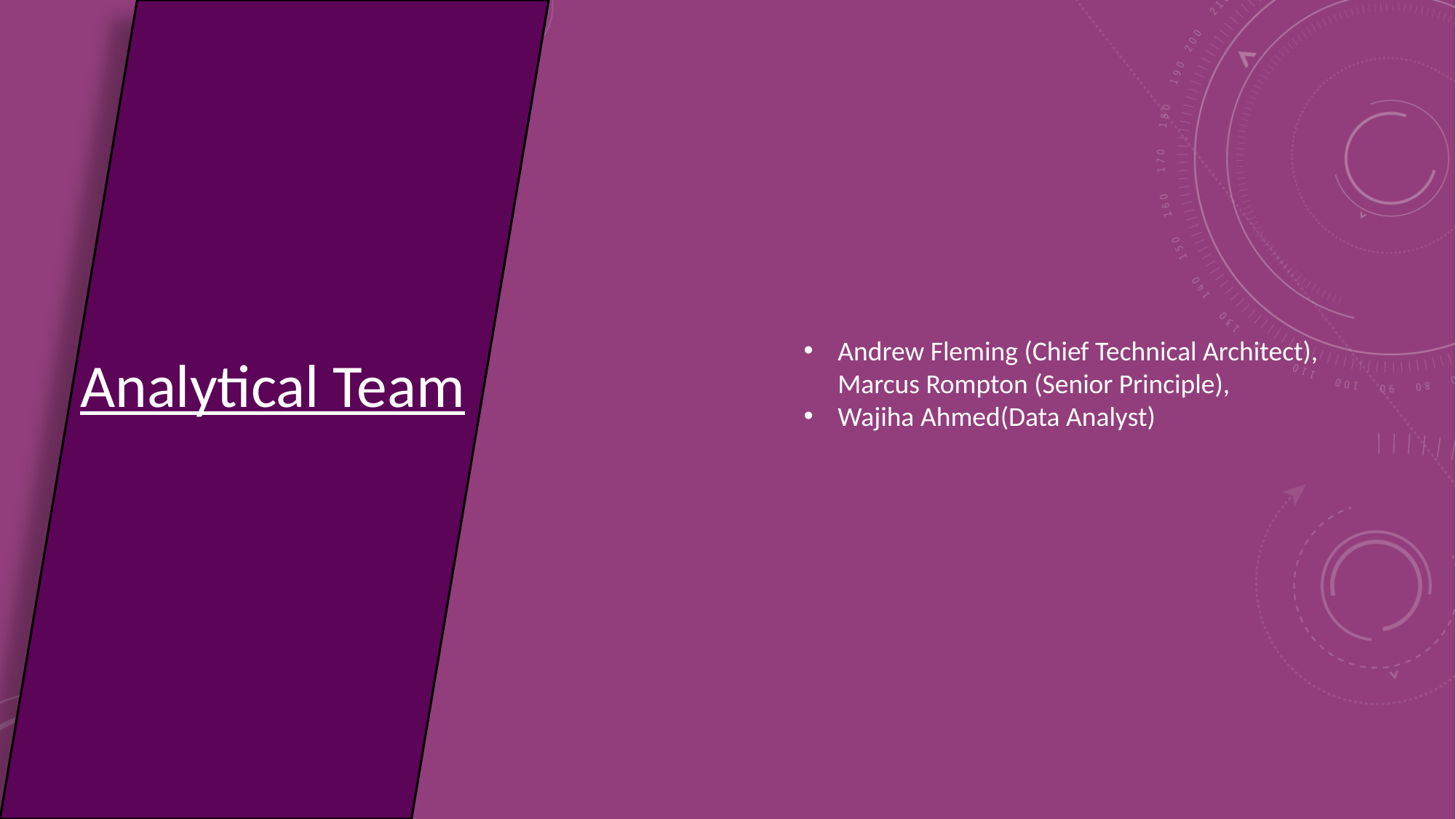

Andrew Fleming (Chief Technical Architect), Marcus Rompton (Senior Principle),
Wajiha Ahmed(Data Analyst)
Analytical Team